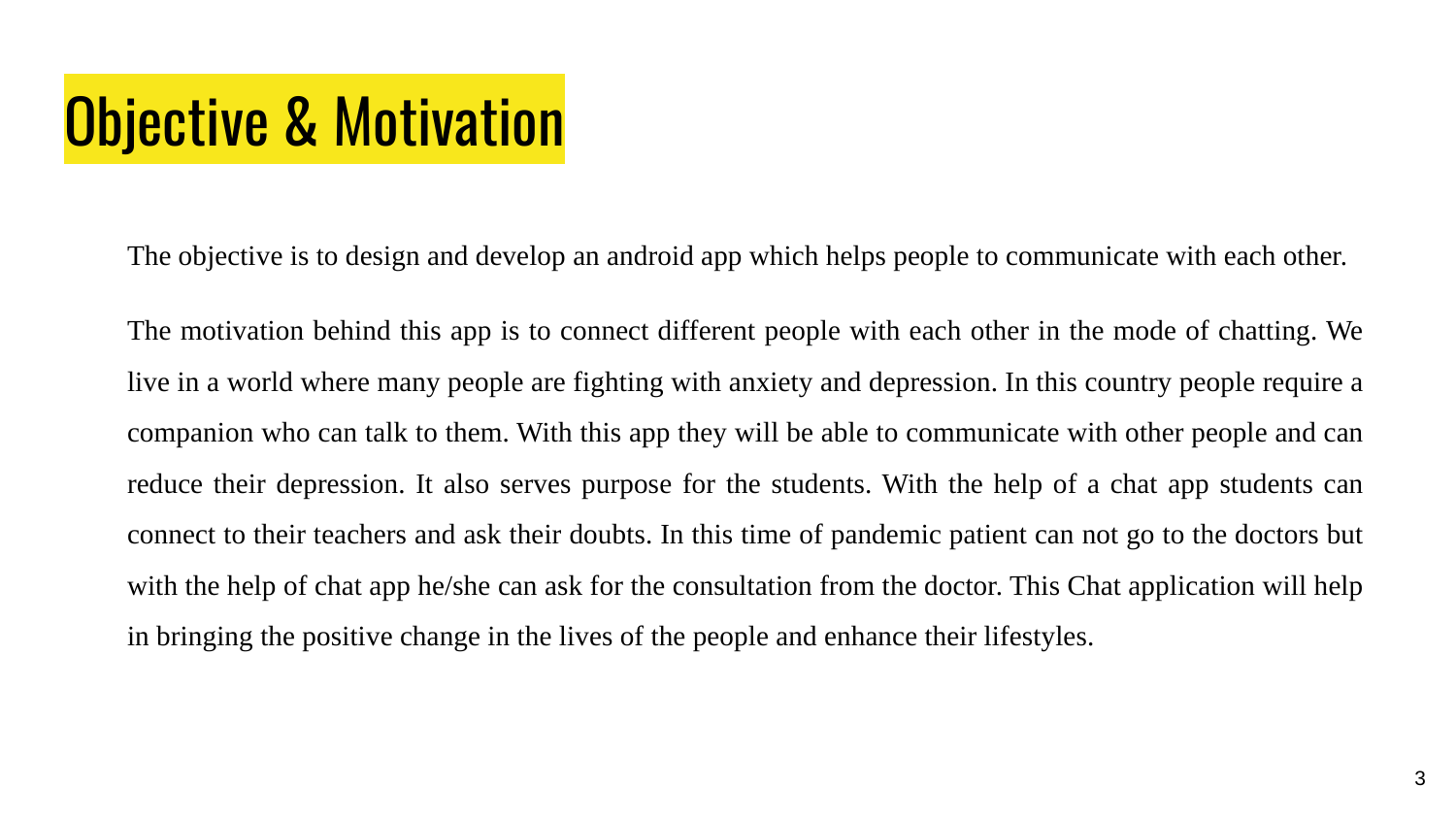

# Objective & Motivation
The objective is to design and develop an android app which helps people to communicate with each other.
The motivation behind this app is to connect different people with each other in the mode of chatting. We live in a world where many people are fighting with anxiety and depression. In this country people require a companion who can talk to them. With this app they will be able to communicate with other people and can reduce their depression. It also serves purpose for the students. With the help of a chat app students can connect to their teachers and ask their doubts. In this time of pandemic patient can not go to the doctors but with the help of chat app he/she can ask for the consultation from the doctor. This Chat application will help in bringing the positive change in the lives of the people and enhance their lifestyles.

3